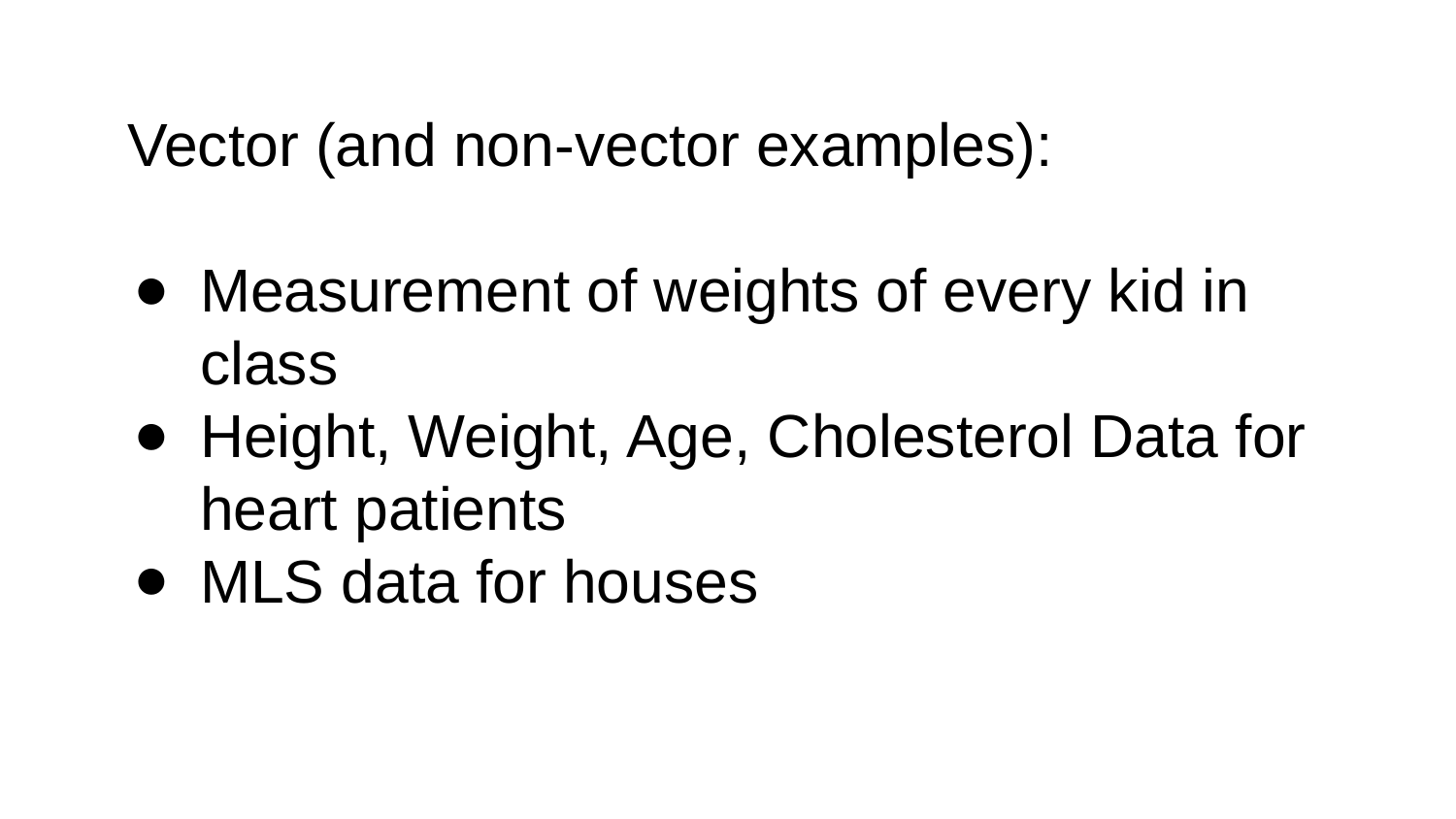

Vector (and non-vector examples):

Measurement of weights of every kid in class
Height, Weight, Age, Cholesterol Data for heart patients
MLS data for houses